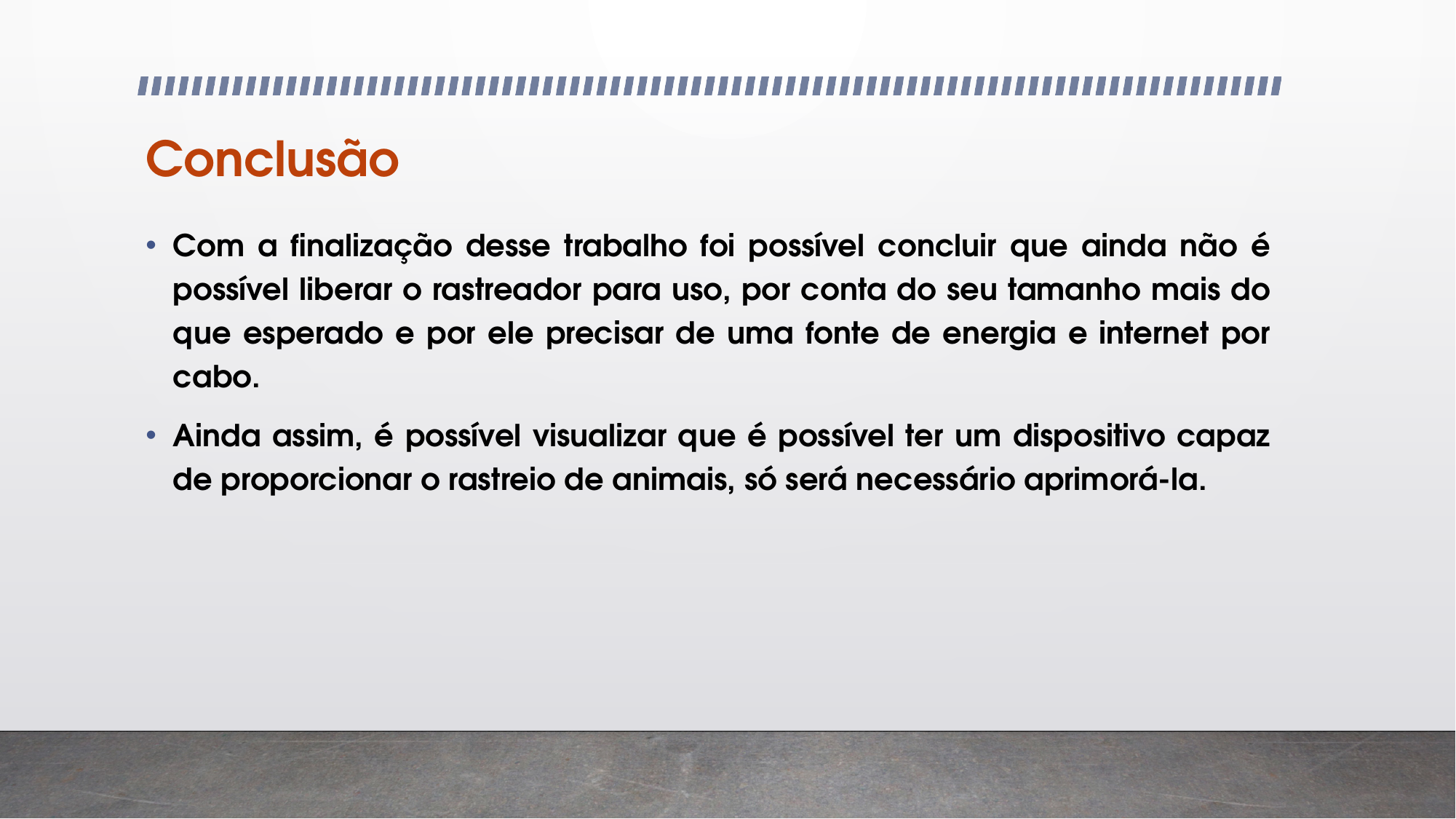

# Conclusão
Com a finalização desse trabalho foi possível concluir que ainda não é possível liberar o rastreador para uso, por conta do seu tamanho mais do que esperado e por ele precisar de uma fonte de energia e internet por cabo.
Ainda assim, é possível visualizar que é possível ter um dispositivo capaz de proporcionar o rastreio de animais, só será necessário aprimorá-la.